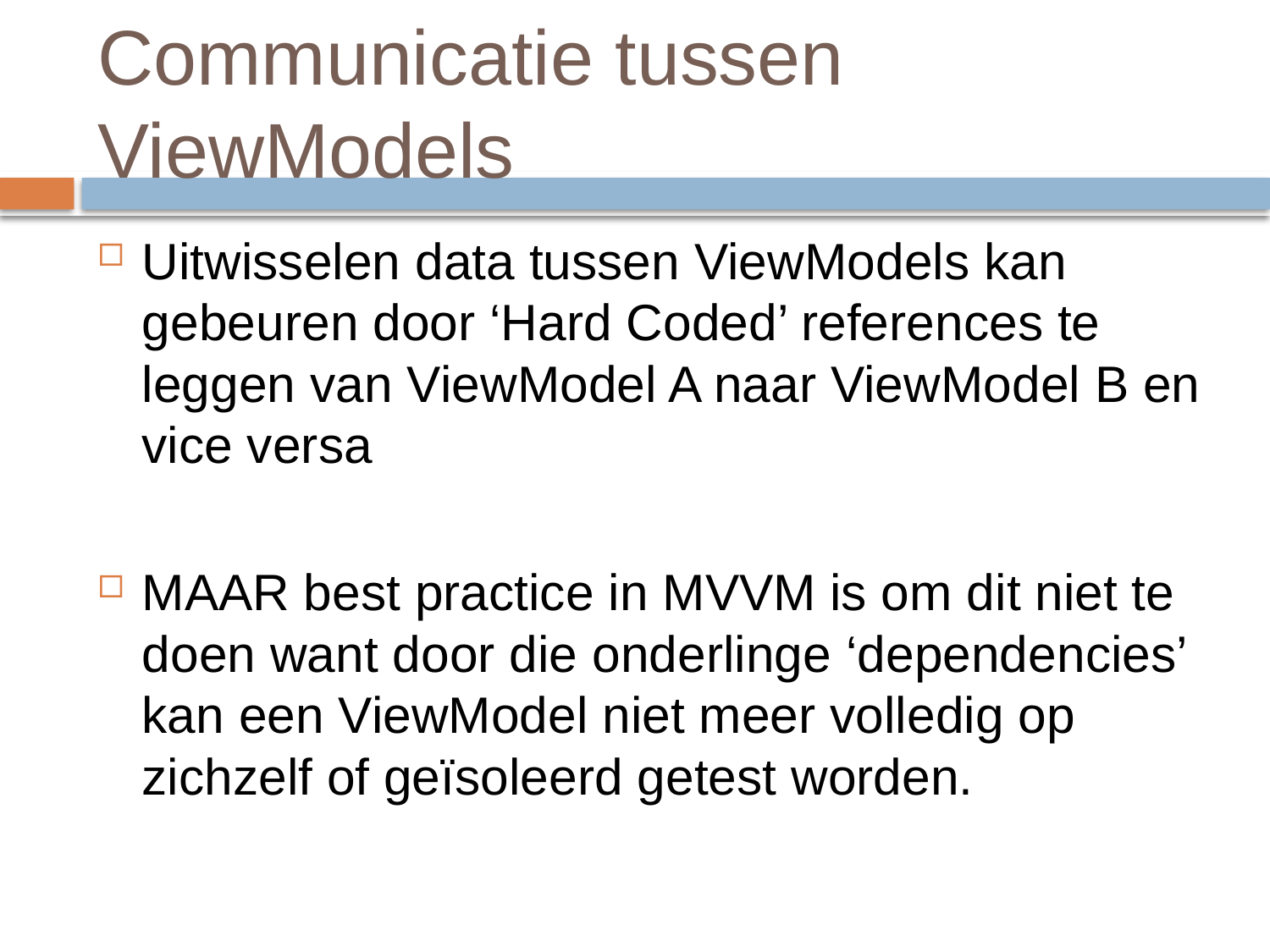

# Communicatie tussen ViewModels
Uitwisselen data tussen ViewModels kan gebeuren door ‘Hard Coded’ references te leggen van ViewModel A naar ViewModel B en vice versa

MAAR best practice in MVVM is om dit niet te doen want door die onderlinge ‘dependencies’ kan een ViewModel niet meer volledig op zichzelf of geïsoleerd getest worden.